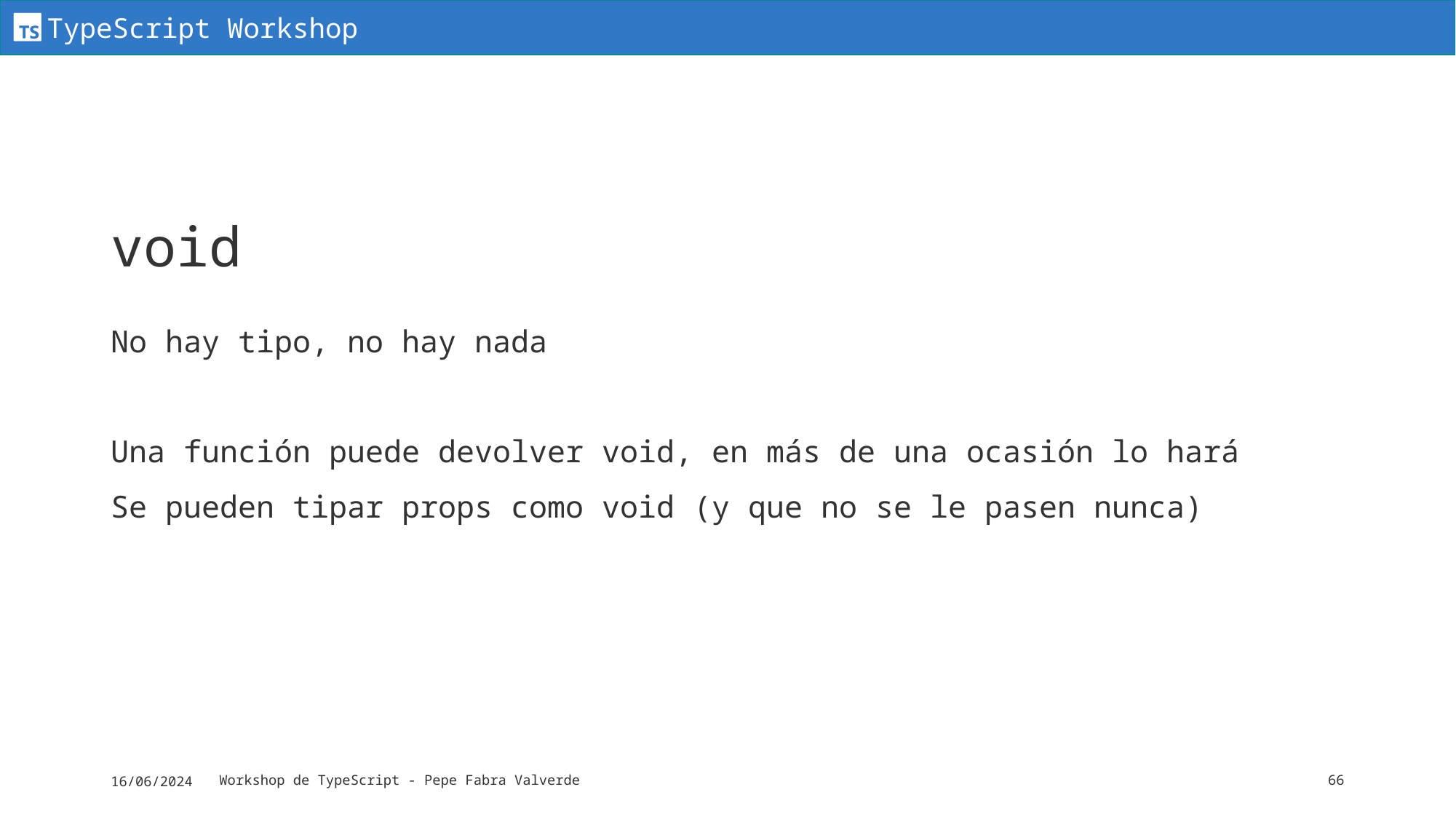

# void
No hay tipo, no hay nada

Una función puede devolver void, en más de una ocasión lo hará
Se pueden tipar props como void (y que no se le pasen nunca)
16/06/2024
Workshop de TypeScript - Pepe Fabra Valverde
66